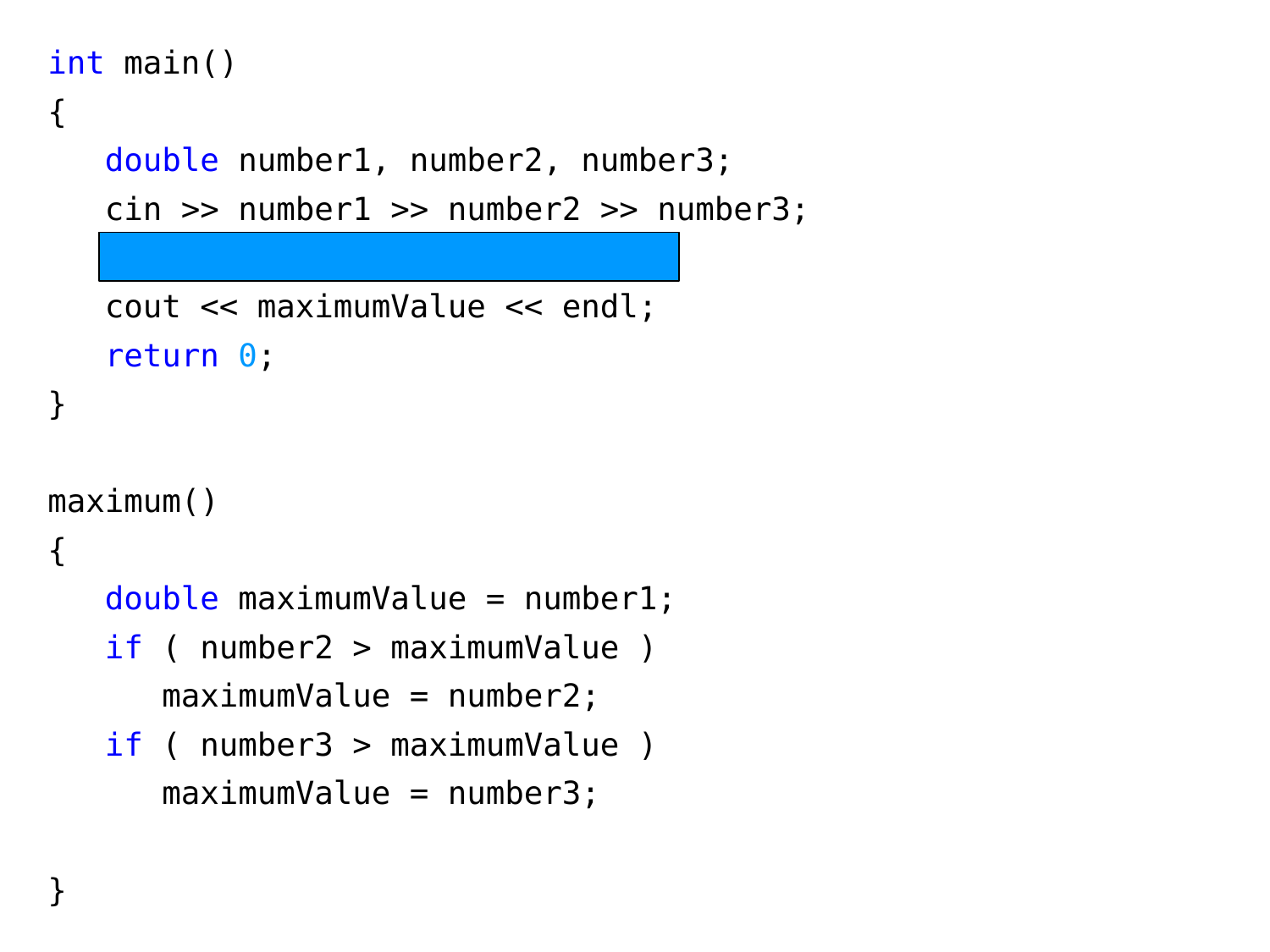

int main()
{
   double number1, number2, number3;
   cin >> number1 >> number2 >> number3;

   cout << maximumValue << endl;
   return 0;
}

maximum()
{
   double maximumValue = number1;
   if ( number2 > maximumValue )
      maximumValue = number2;
   if ( number3 > maximumValue )
      maximumValue = number3;

}